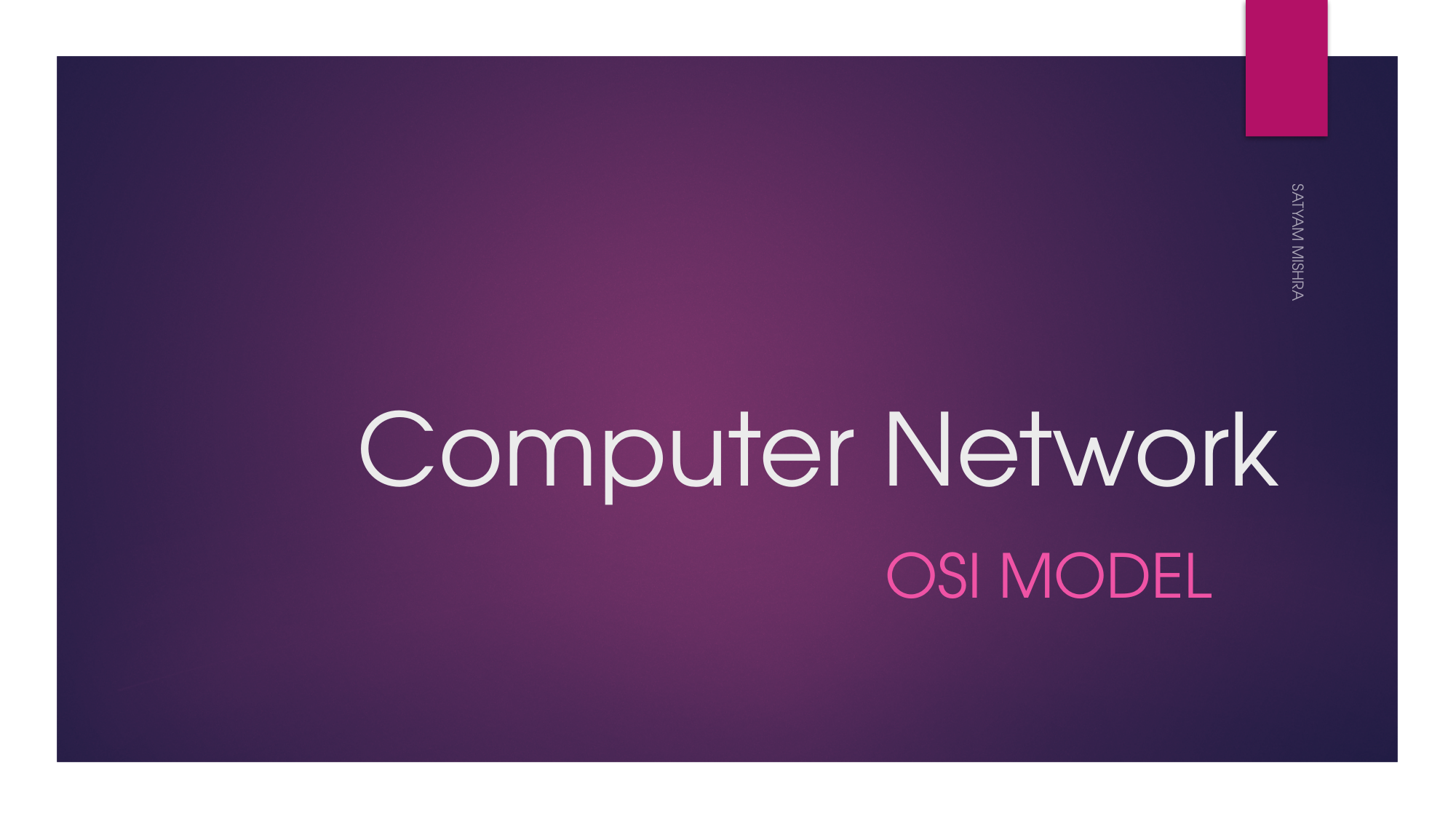

# Computer Network
SATYAM MISHRA
OSI Model